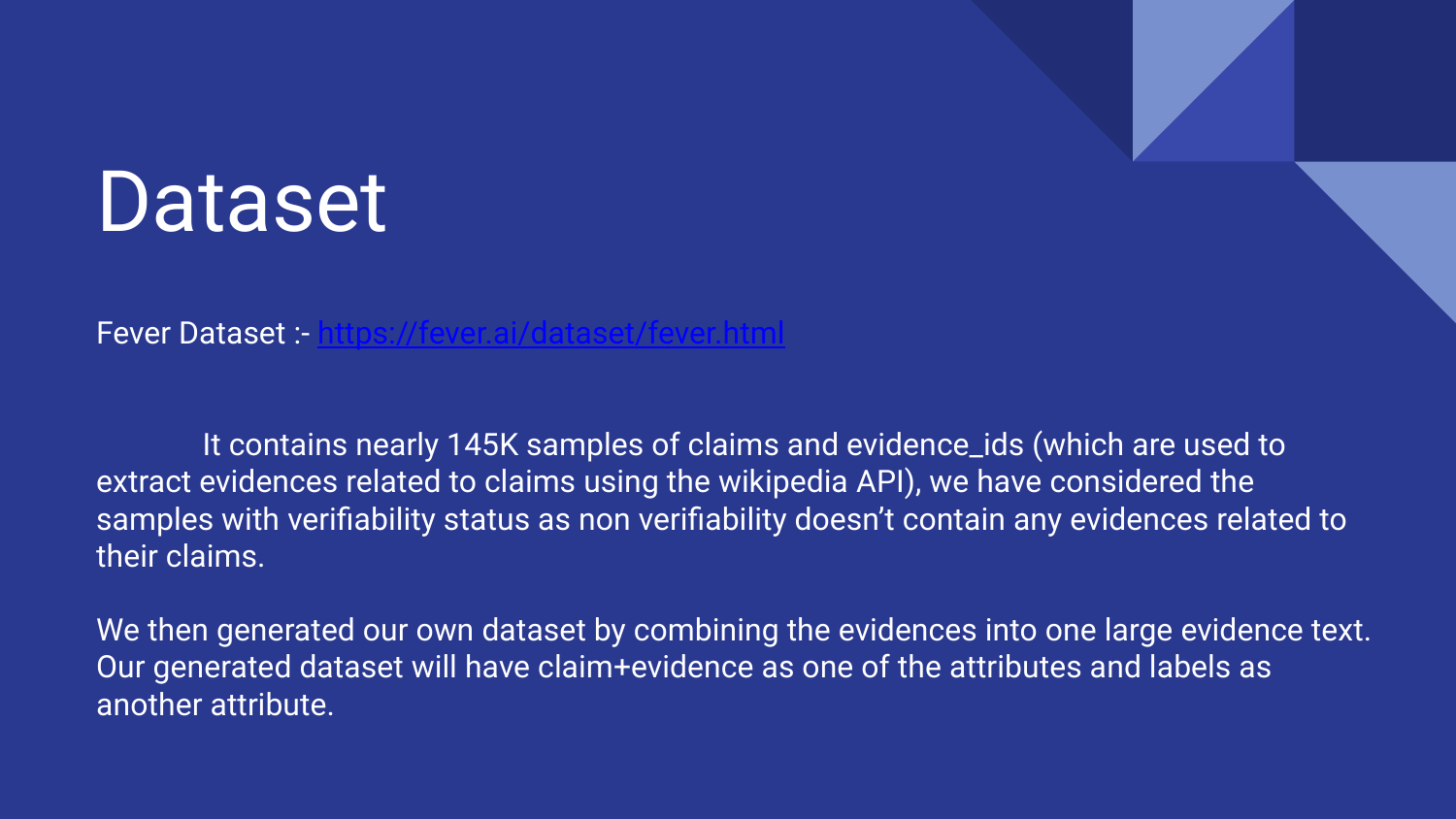

# Dataset
Fever Dataset :- https://fever.ai/dataset/fever.html

	It contains nearly 145K samples of claims and evidence_ids (which are used to extract evidences related to claims using the wikipedia API), we have considered the samples with verifiability status as non verifiability doesn’t contain any evidences related to their claims.

We then generated our own dataset by combining the evidences into one large evidence text. Our generated dataset will have claim+evidence as one of the attributes and labels as another attribute.